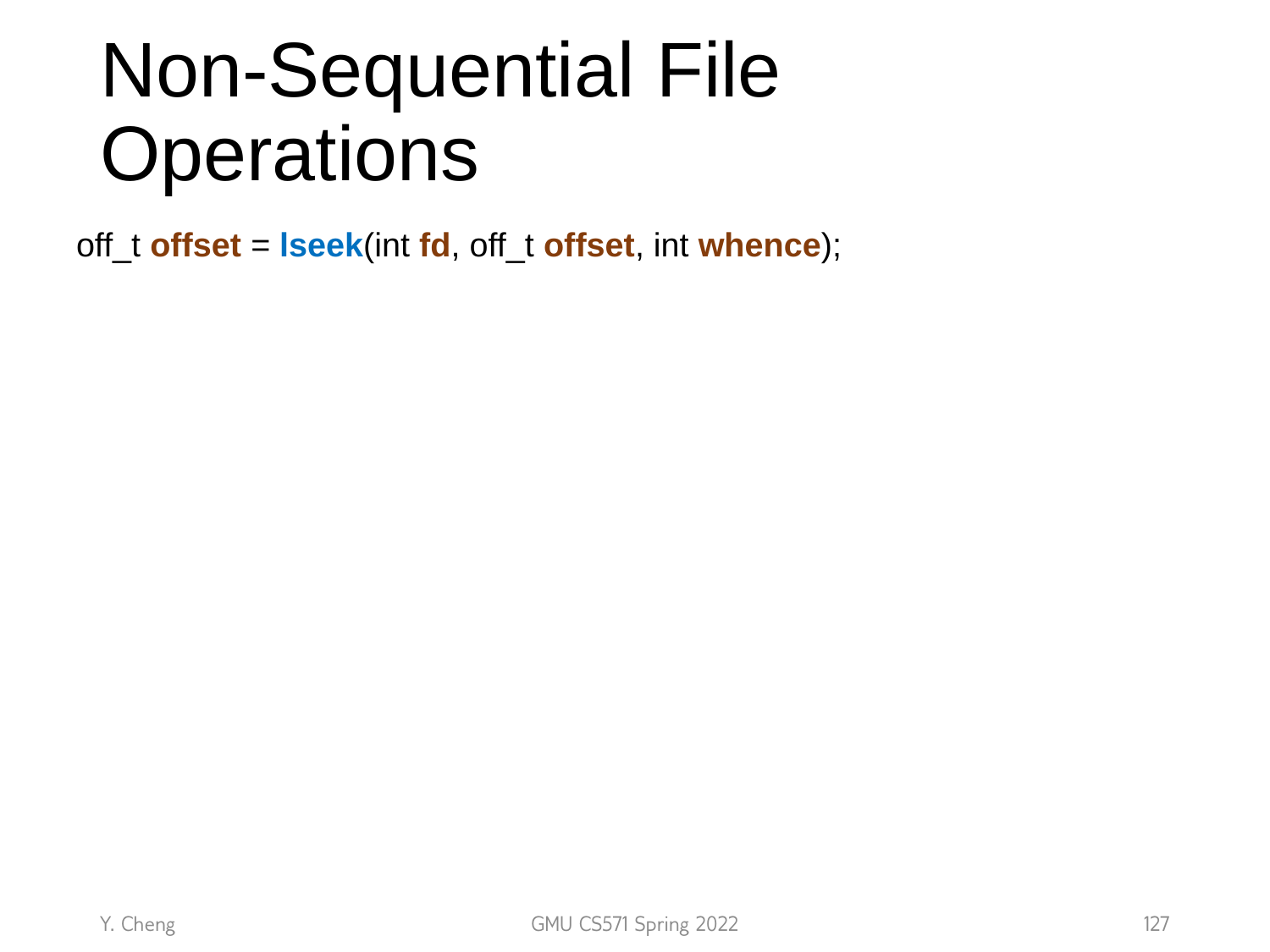

# Non-Sequential File Operations
off_t offset = lseek(int fd, off_t offset, int whence);
Y. Cheng
GMU CS571 Spring 2022
127